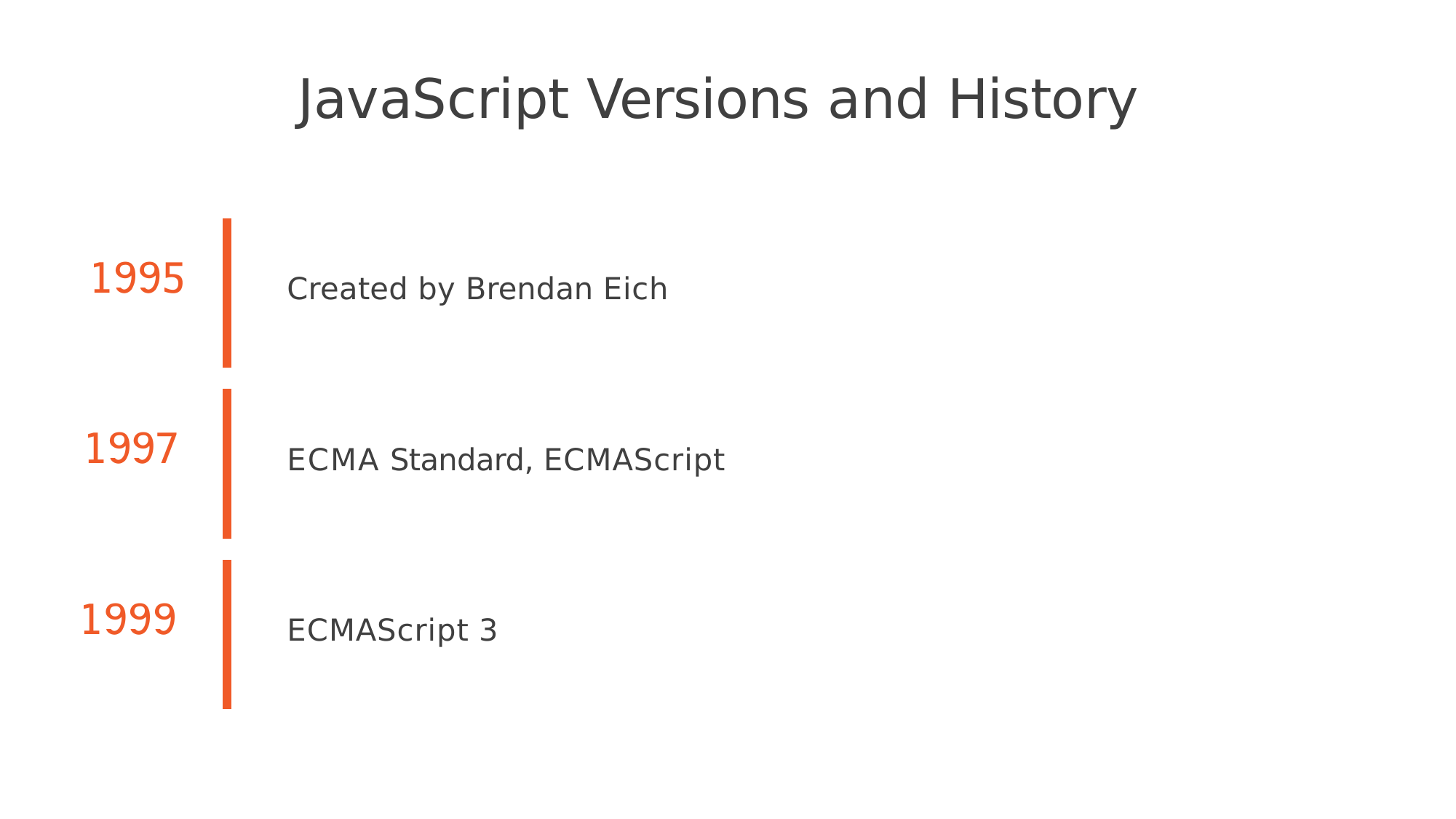

# JavaScript Versions and History
| 1995 | Created by Brendan Eich |
| --- | --- |
|  |  |
| 1997 | ECMA Standard, ECMAScript |
|  |  |
| 1999 | ECMAScript 3 |
7